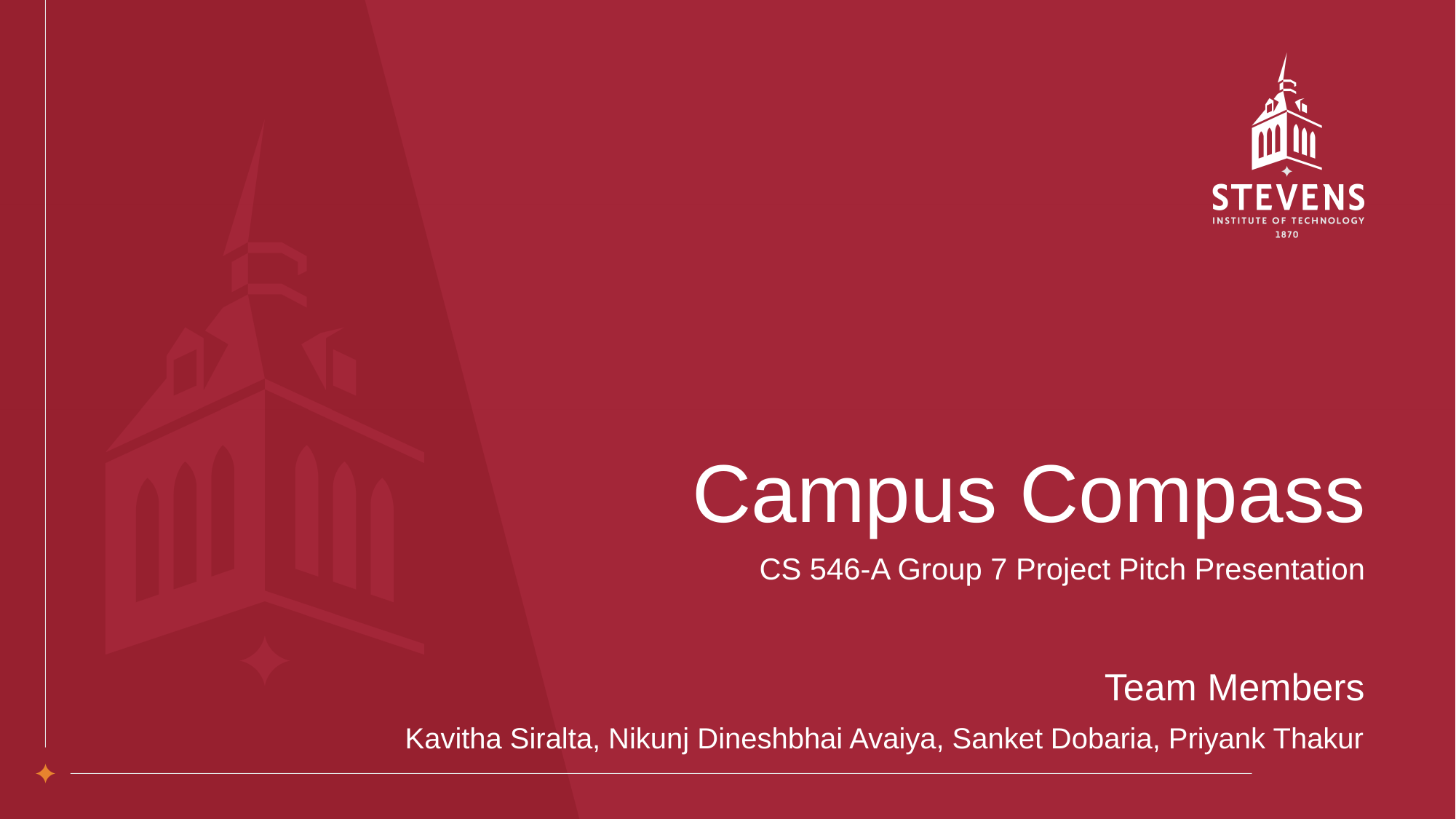

# Campus Compass
CS 546-A Group 7 Project Pitch Presentation
Team Members
Kavitha Siralta, Nikunj Dineshbhai Avaiya, Sanket Dobaria, Priyank Thakur